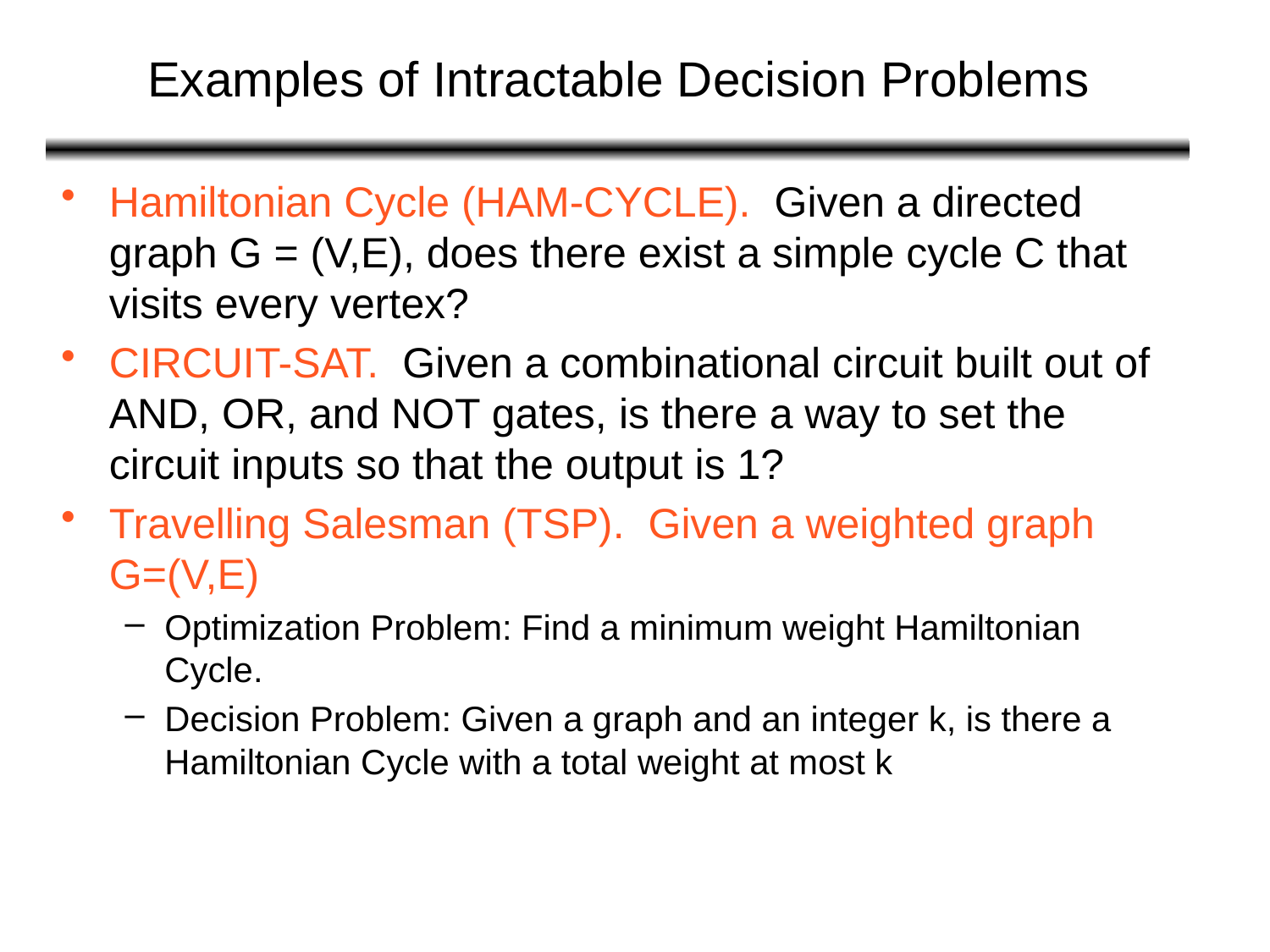

# Examples of Intractable Decision Problems
Hamiltonian Cycle (HAM-CYCLE).  Given a directed graph G = (V,E), does there exist a simple cycle C that visits every vertex?
CIRCUIT-SAT.  Given a combinational circuit built out of AND, OR, and NOT gates, is there a way to set the circuit inputs so that the output is 1?
Travelling Salesman (TSP).  Given a weighted graph G=(V,E)
Optimization Problem: Find a minimum weight Hamiltonian Cycle.
Decision Problem: Given a graph and an integer k, is there a Hamiltonian Cycle with a total weight at most k